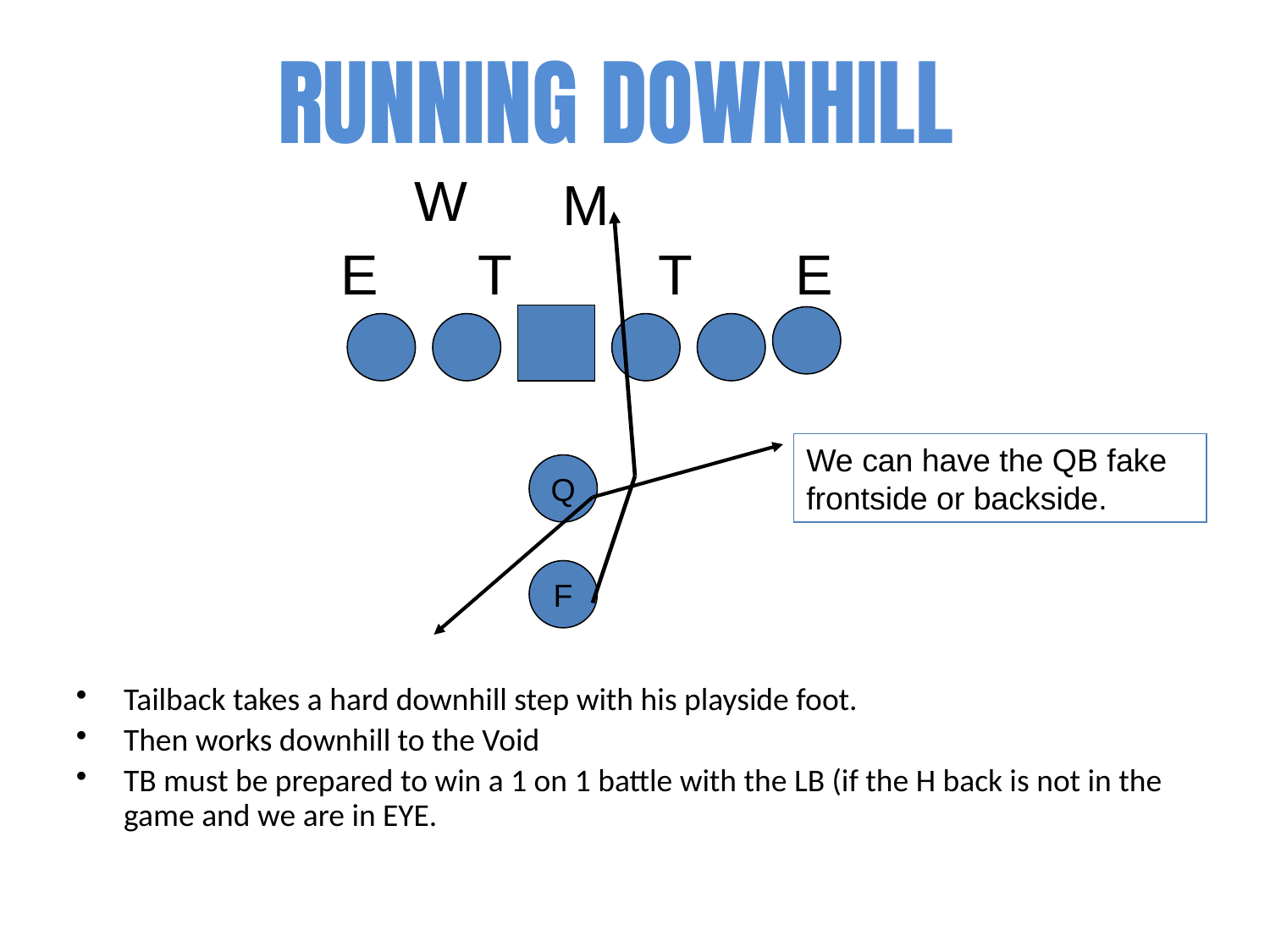

RUNNING DOWNHILL
W
M

E
T
T
E

We can have the QB fake frontside or backside.

Q

F
Tailback takes a hard downhill step with his playside foot.
Then works downhill to the Void
TB must be prepared to win a 1 on 1 battle with the LB (if the H back is not in the game and we are in EYE.